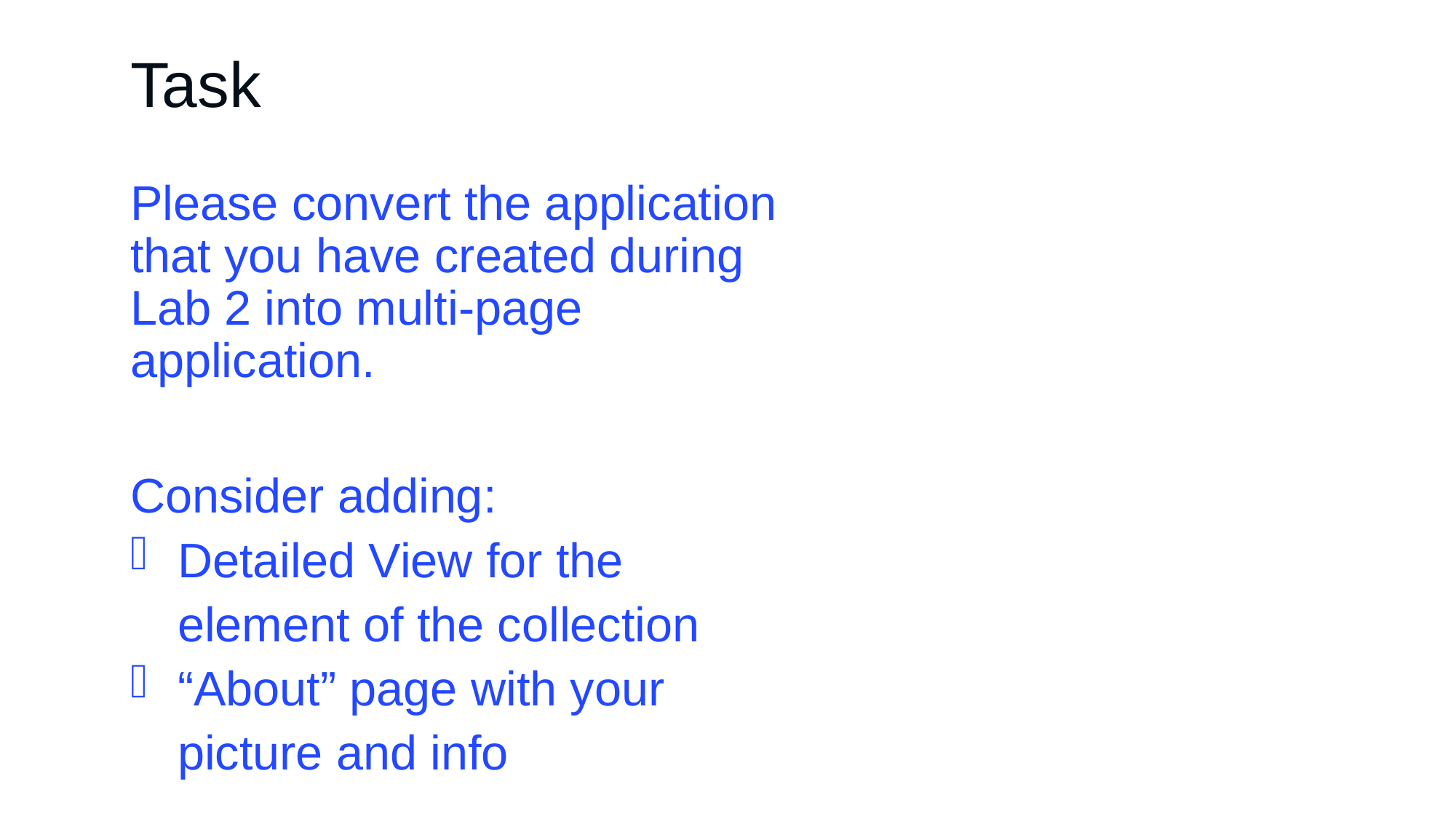

# Task
Please convert the application that you have created during
Lab 2 into multi-page application.

Consider adding:
Detailed View for the element of the collection
“About” page with your picture and info